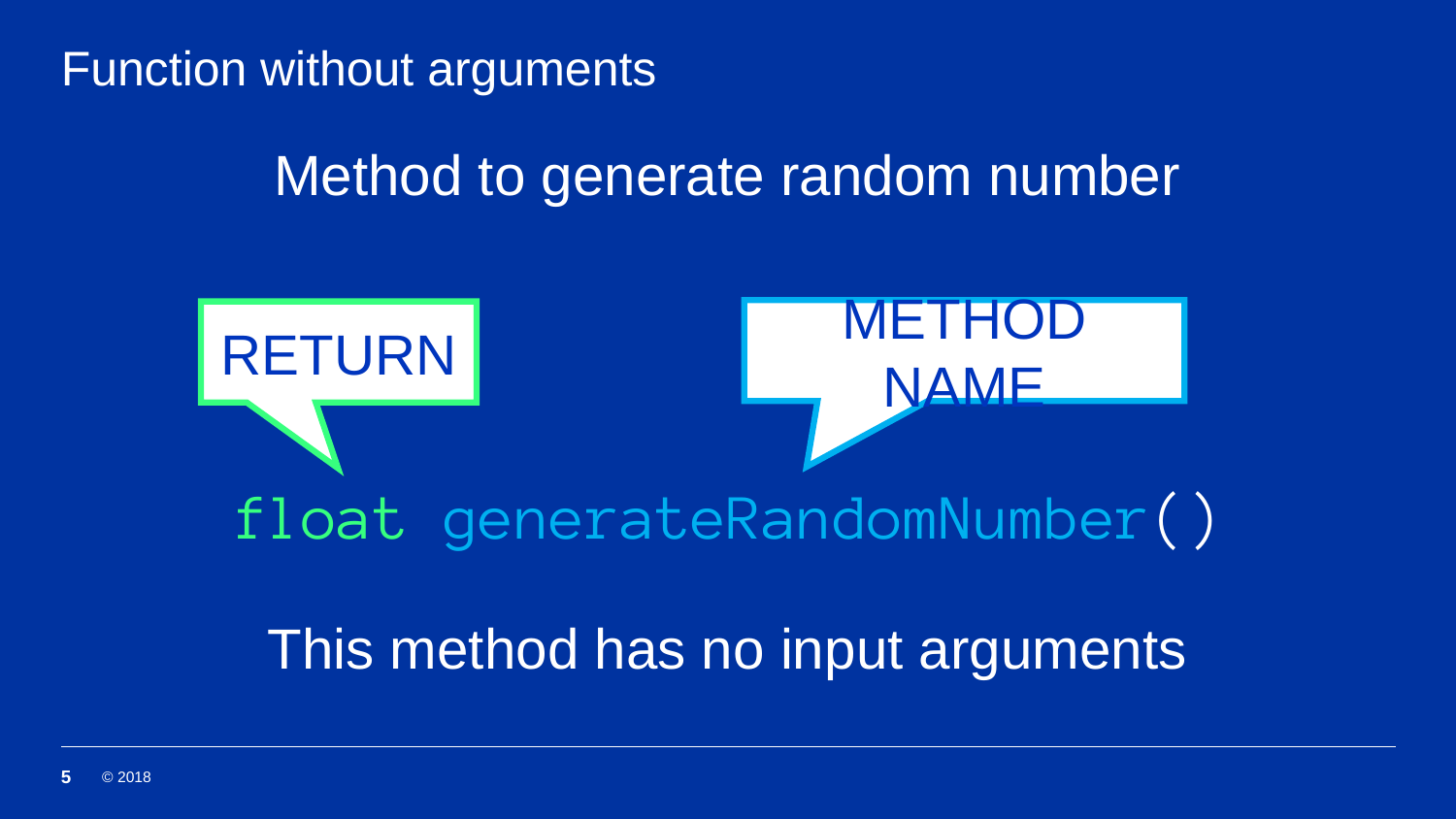

# Function without arguments
Method to generate random number
METHOD NAME
RETURN
float generateRandomNumber()
This method has no input arguments

5
© 2018